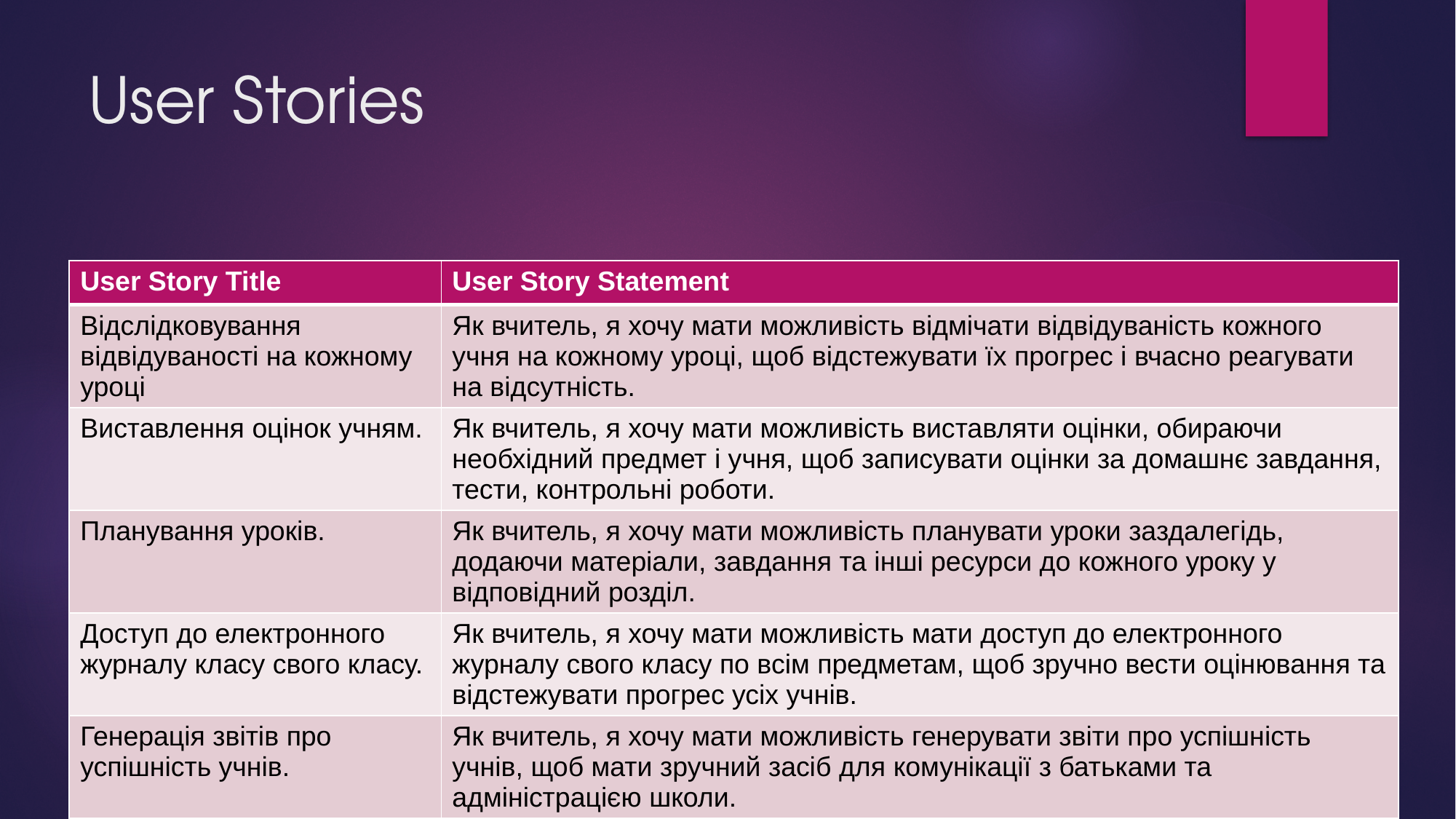

# User Stories
| User Story Title | User Story Statement |
| --- | --- |
| Відслідковування відвідуваності на кожному уроці | Як вчитель, я хочу мати можливість відмічати відвідуваність кожного учня на кожному уроці, щоб відстежувати їх прогрес і вчасно реагувати на відсутність. |
| Виставлення оцінок учням. | Як вчитель, я хочу мати можливість виставляти оцінки, обираючи необхідний предмет і учня, щоб записувати оцінки за домашнє завдання, тести, контрольні роботи. |
| Планування уроків. | Як вчитель, я хочу мати можливість планувати уроки заздалегідь, додаючи матеріали, завдання та інші ресурси до кожного уроку у відповідний розділ. |
| Доступ до електронного журналу класу свого класу. | Як вчитель, я хочу мати можливість мати доступ до електронного журналу свого класу по всім предметам, щоб зручно вести оцінювання та відстежувати прогрес усіх учнів. |
| Генерація звітів про успішність учнів. | Як вчитель, я хочу мати можливість генерувати звіти про успішність учнів, щоб мати зручний засіб для комунікації з батьками та адміністрацією школи. |